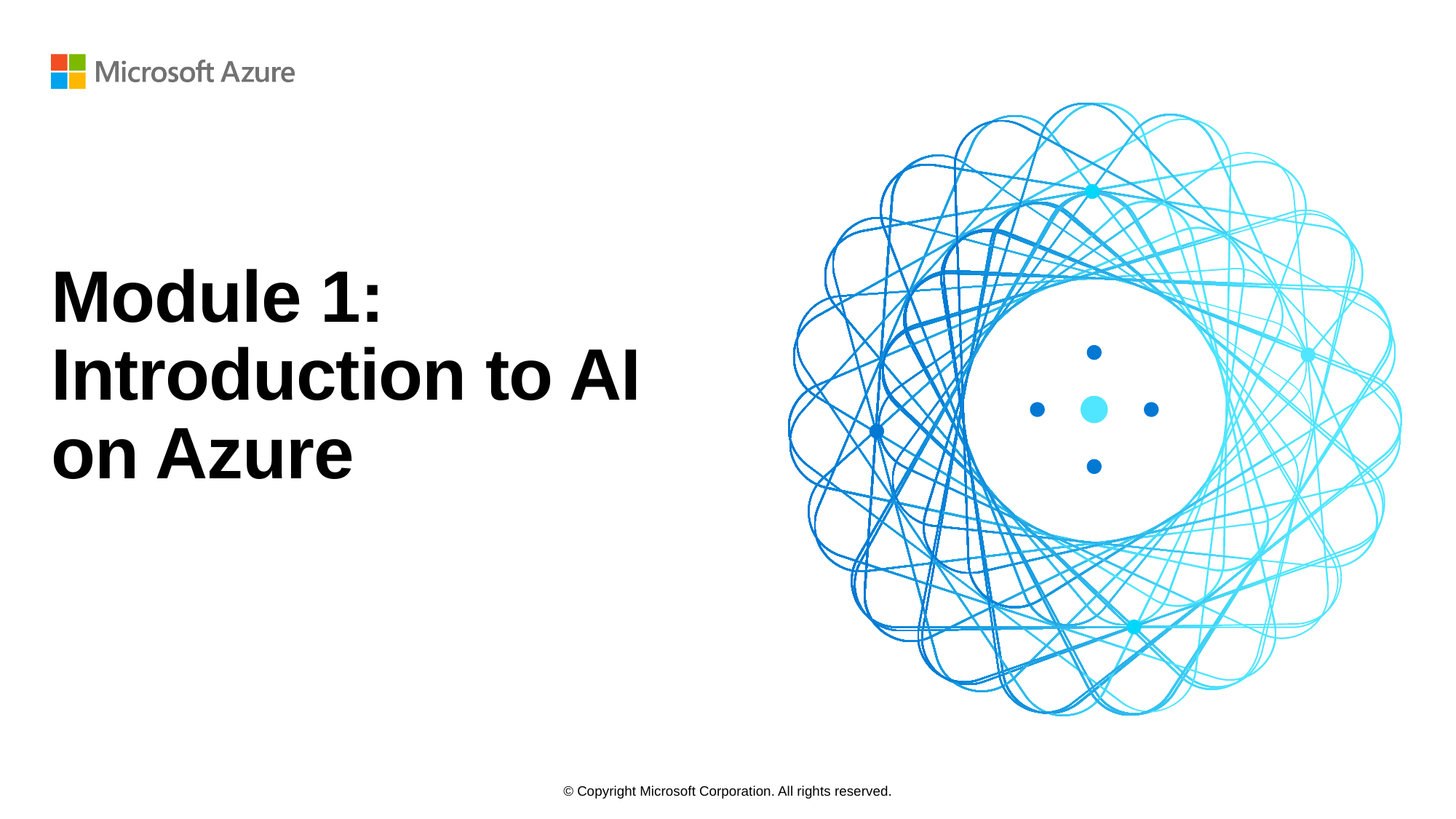

# Module 1: Introduction to AI on Azure